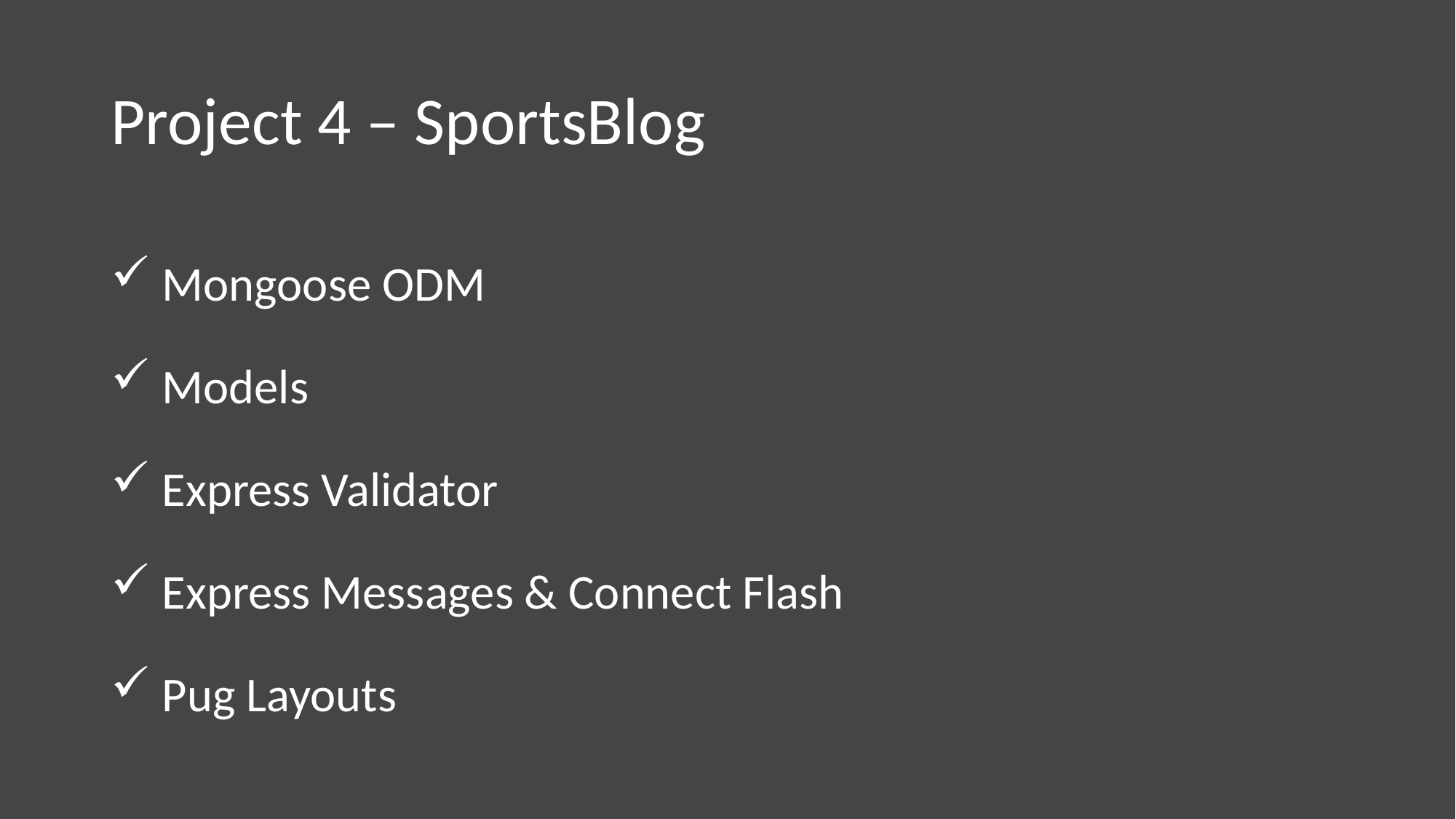

# Project 4 – SportsBlog
 Mongoose ODM
 Models
 Express Validator
 Express Messages & Connect Flash
 Pug Layouts